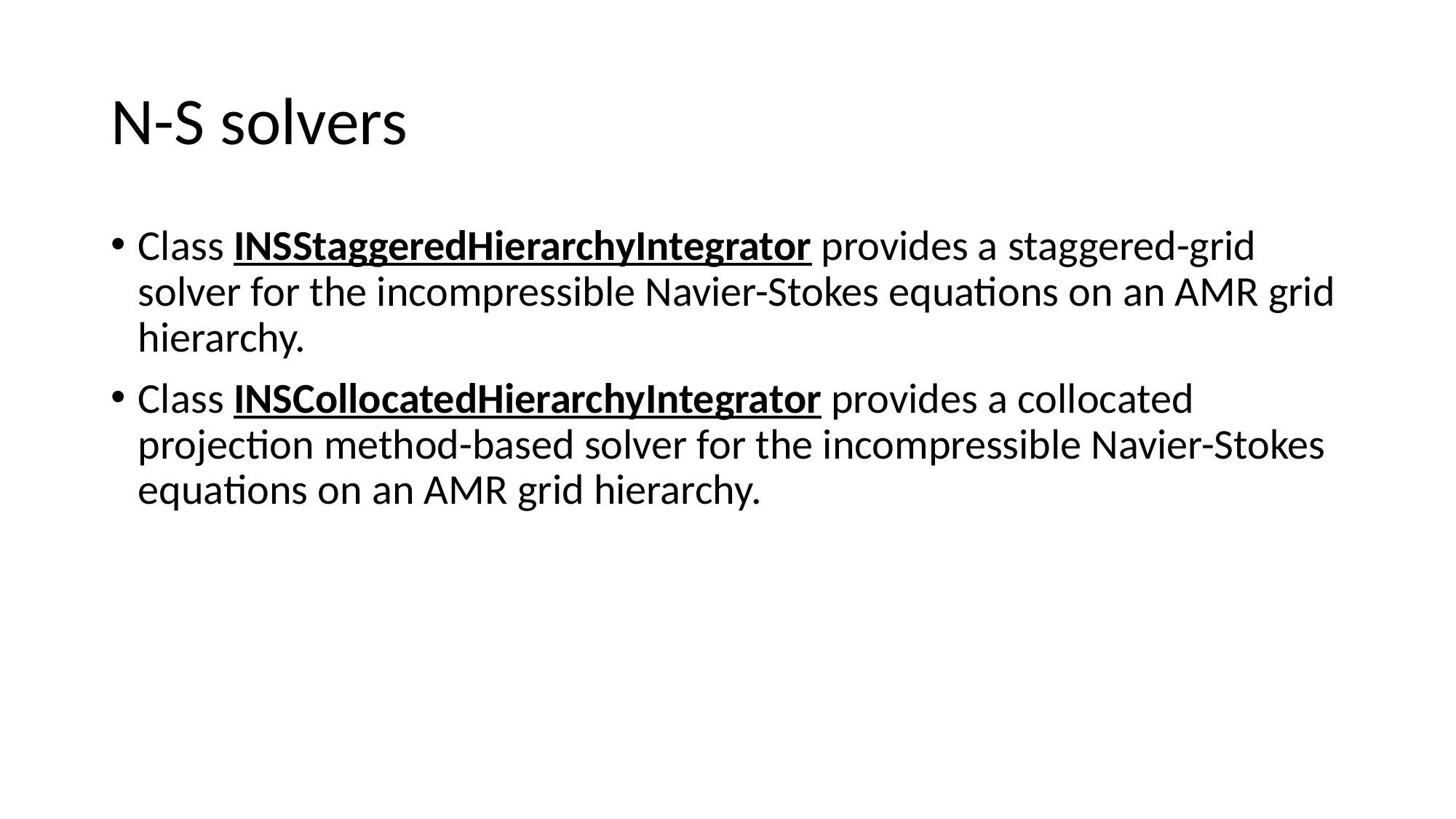

# N-S solvers
Class INSStaggeredHierarchyIntegrator provides a staggered-grid solver for the incompressible Navier-Stokes equations on an AMR grid hierarchy.
Class INSCollocatedHierarchyIntegrator provides a collocated projection method-based solver for the incompressible Navier-Stokes equations on an AMR grid hierarchy.